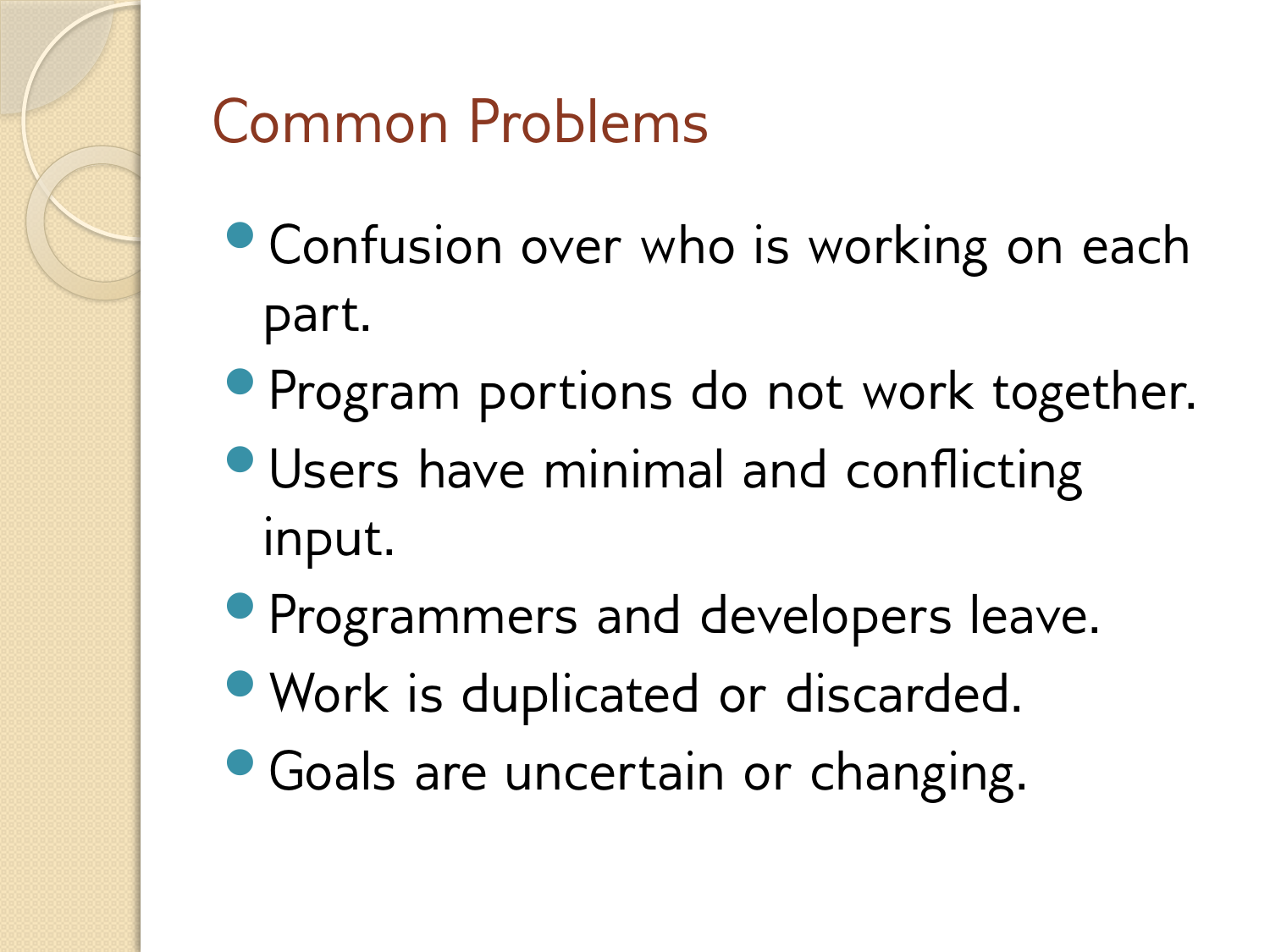

# Common Problems
Confusion over who is working on each part.
Program portions do not work together.
Users have minimal and conflicting input.
Programmers and developers leave.
Work is duplicated or discarded.
Goals are uncertain or changing.